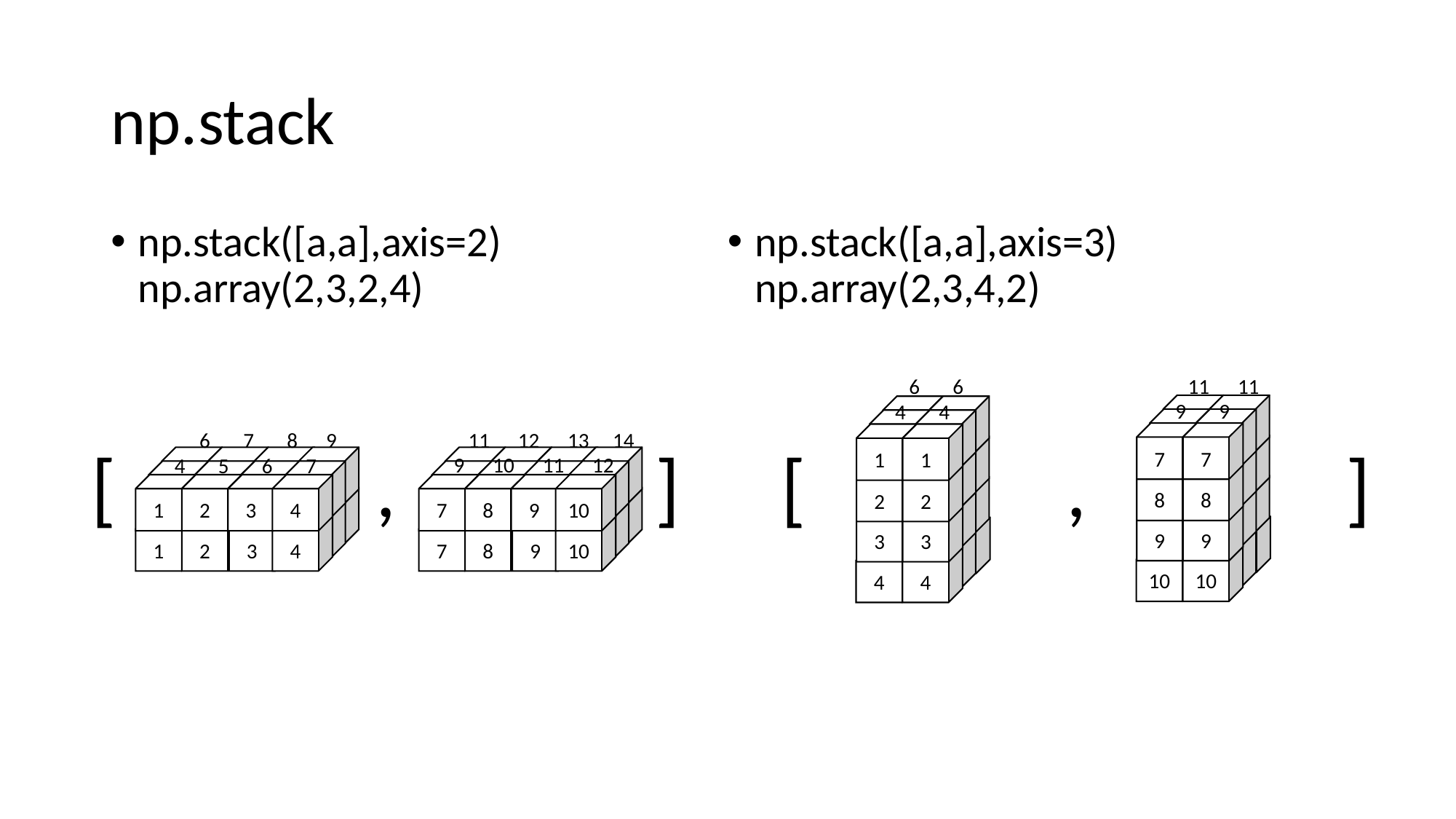

# np.stack
np.stack([a,a],axis=2)
np.array(2,3,2,4)

np.stack([a,a],axis=3)
np.array(2,3,4,2)
6       6
4       4
1
2
1
2
1
1
1
2
4
5
2
2
1
2
6
7
3
3
3
4
3
4
4
4
11      11
9       9
1
2
1
2
7
7
1
2
4
5
8
8
1
2
6
7
9
9
3
4
3
4
10
10
6       7       8      9
4       5       6       7
1
2
3
4
1
2
3
4
1
2
3
4
1
2
3
4
4
5
6
7
1
2
3
4
11      12      13     14
9      10      11      12
1
2
3
4
1
2
3
4
7
8
9
10
1
2
3
4
4
5
6
7
7
8
9
10
[              ,              ]
[              ,              ]